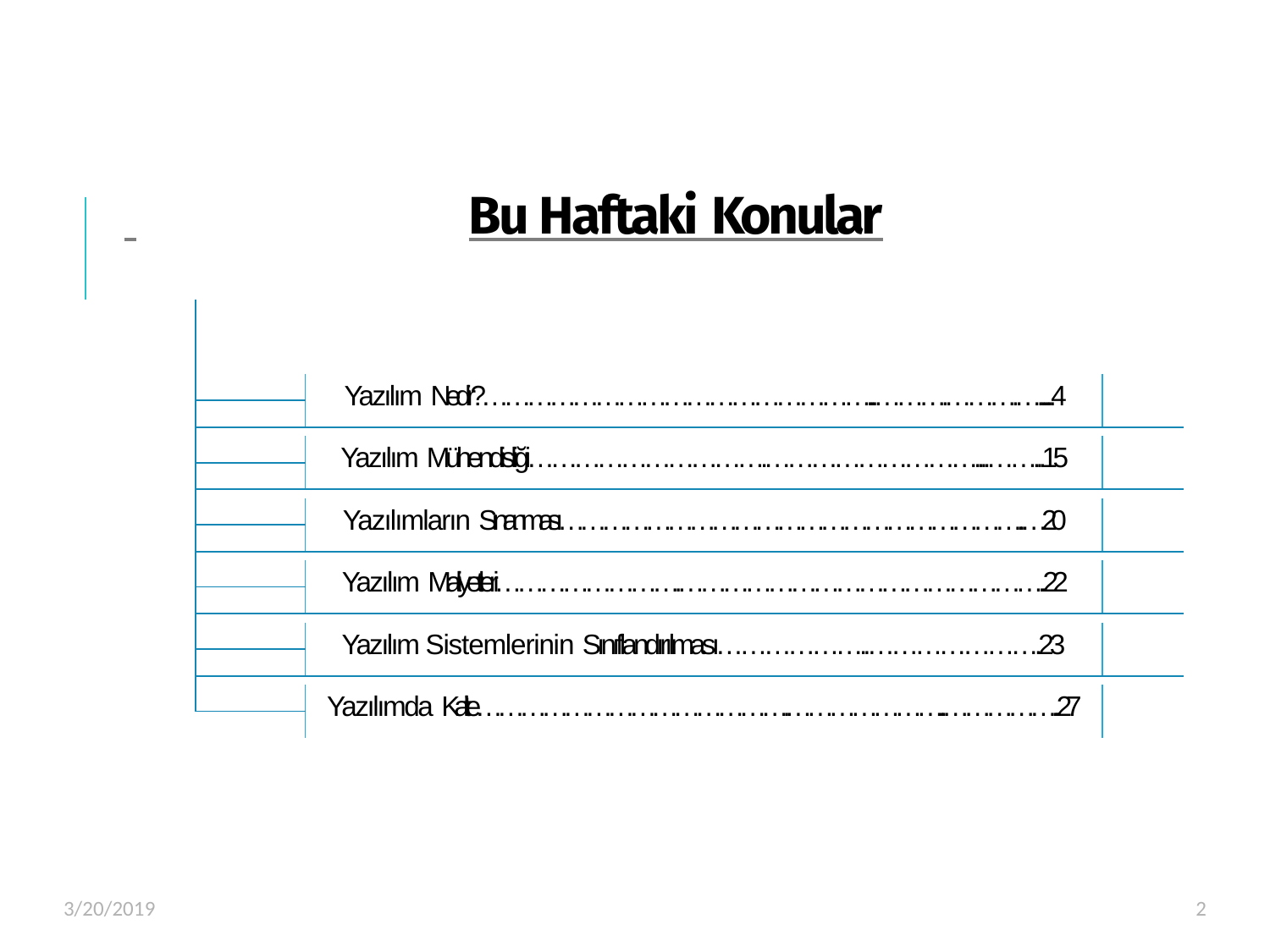

| Bu Haftaki Konular |  |  |  |
| --- | --- | --- | --- |
|  |  |  |  |
|  |  | Yazılım Nedir?……………………………………………...……….……….…......4 |  |
|  |  |  |  |
|  |  |  |  |
|  |  | Yazılım Mühendisliği………………………….………………………....……...15 |  |
|  |  |  |  |
|  |  |  |  |
|  |  | Yazılımların Sınanması………………………………………………………..…20 |  |
|  |  |  |  |
|  |  |  |  |
|  |  | Yazılım Maliyetleri…………………….…………………………………………..22 |  |
|  |  |  |  |
|  |  |  |  |
|  |  | Yazılım Sistemlerinin Sınıflandırılması………………..………………….23 |  |
|  |  |  |  |
|  |  |  |  |
|  |  | Yazılımda Kalite…………………………………….…………………..……………...27 |  |
|  |  |  |  |
3/20/2019
2